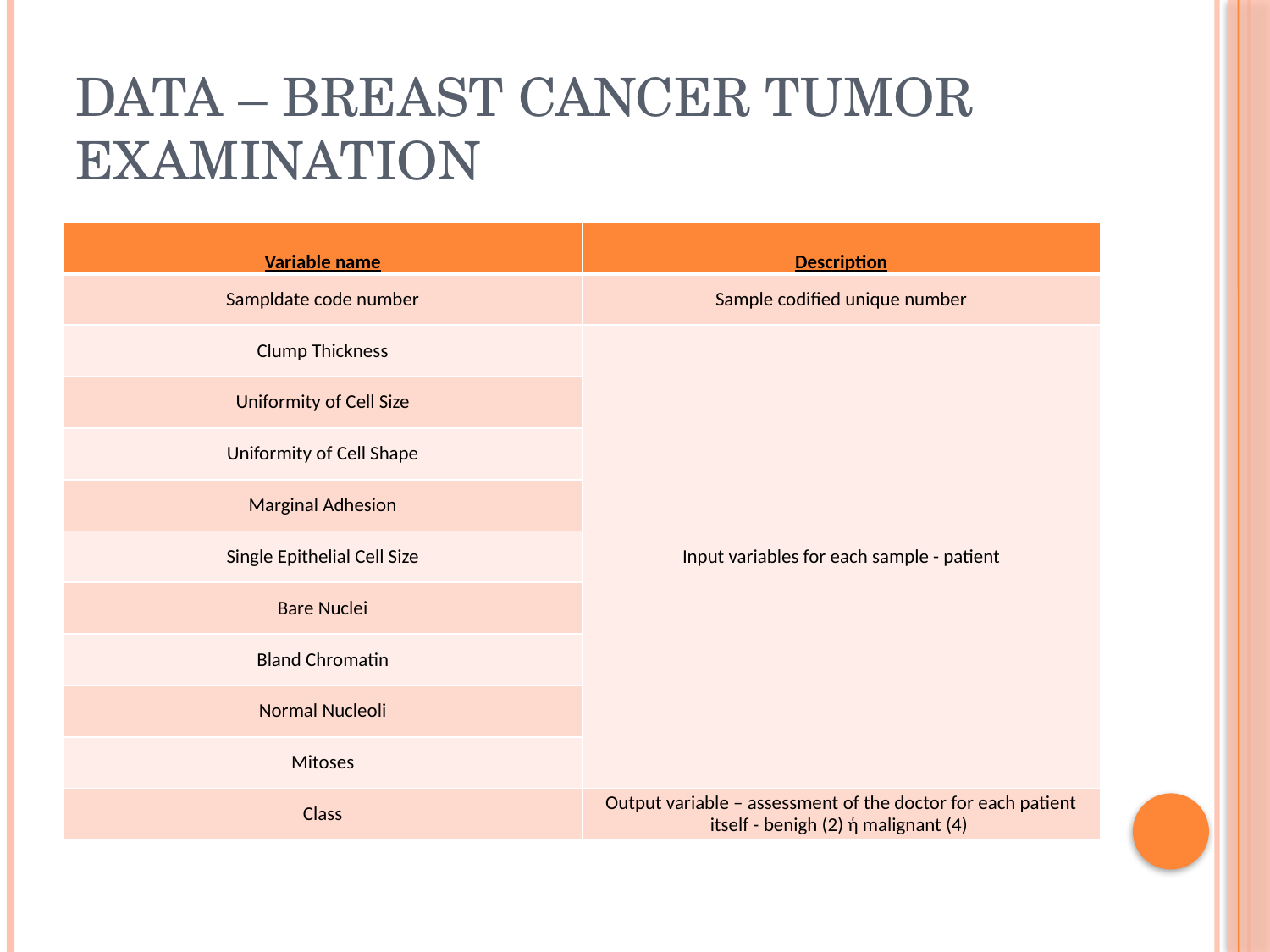

# Data – Breast Cancer Tumor Examination
| Variable name | Description |
| --- | --- |
| Sampldate code number | Sample codified unique number |
| Clump Thickness | Input variables for each sample - patient |
| Uniformity of Cell Size |  |
| Uniformity of Cell Shape |  |
| Marginal Adhesion |  |
| Single Epithelial Cell Size |  |
| Bare Nuclei |  |
| Bland Chromatin |  |
| Normal Nucleoli |  |
| Mitoses |  |
| Class | Output variable – assessment of the doctor for each patient itself - benigh (2) ή malignant (4) |